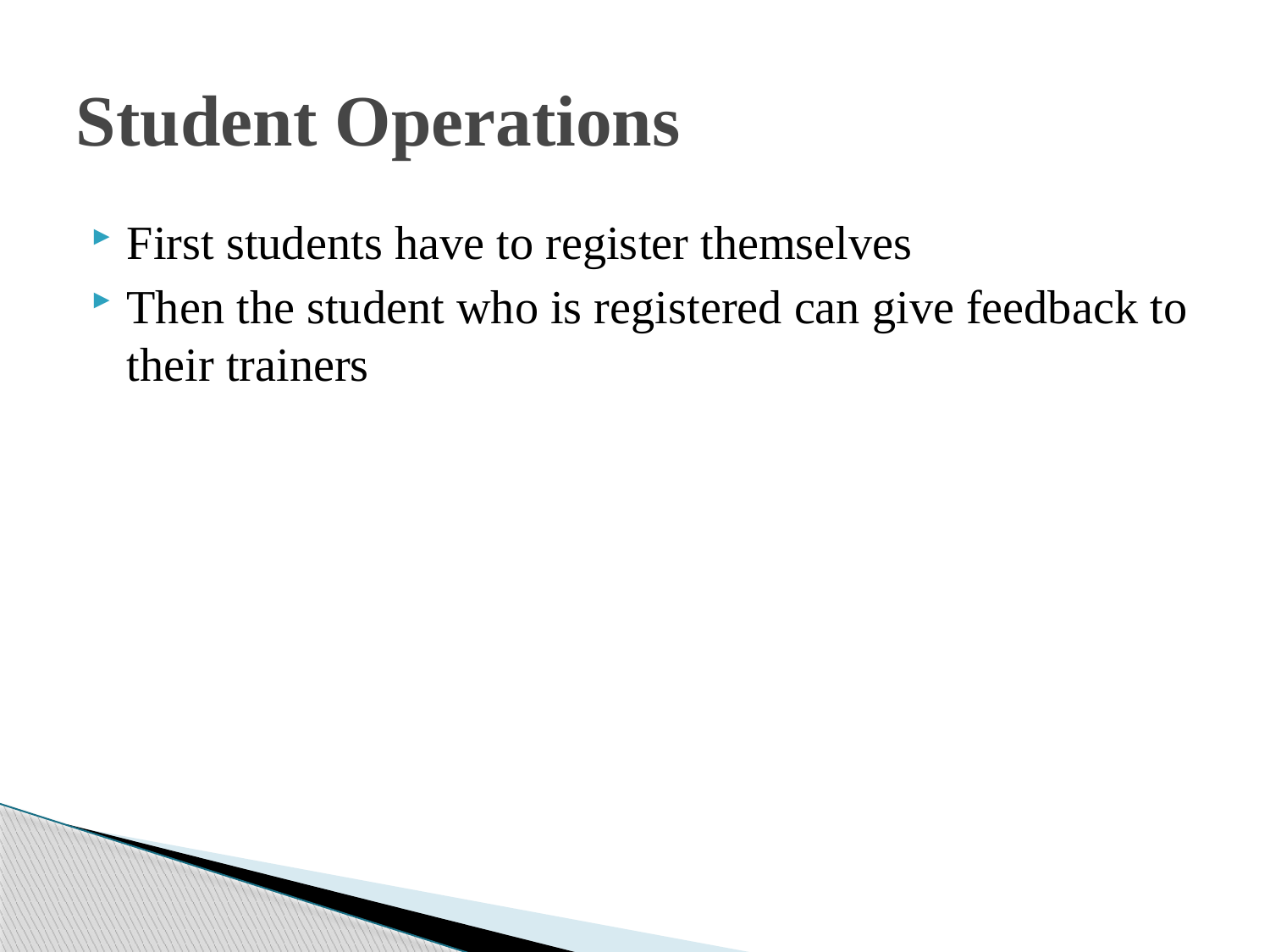

# Student Operations
First students have to register themselves
Then the student who is registered can give feedback to their trainers